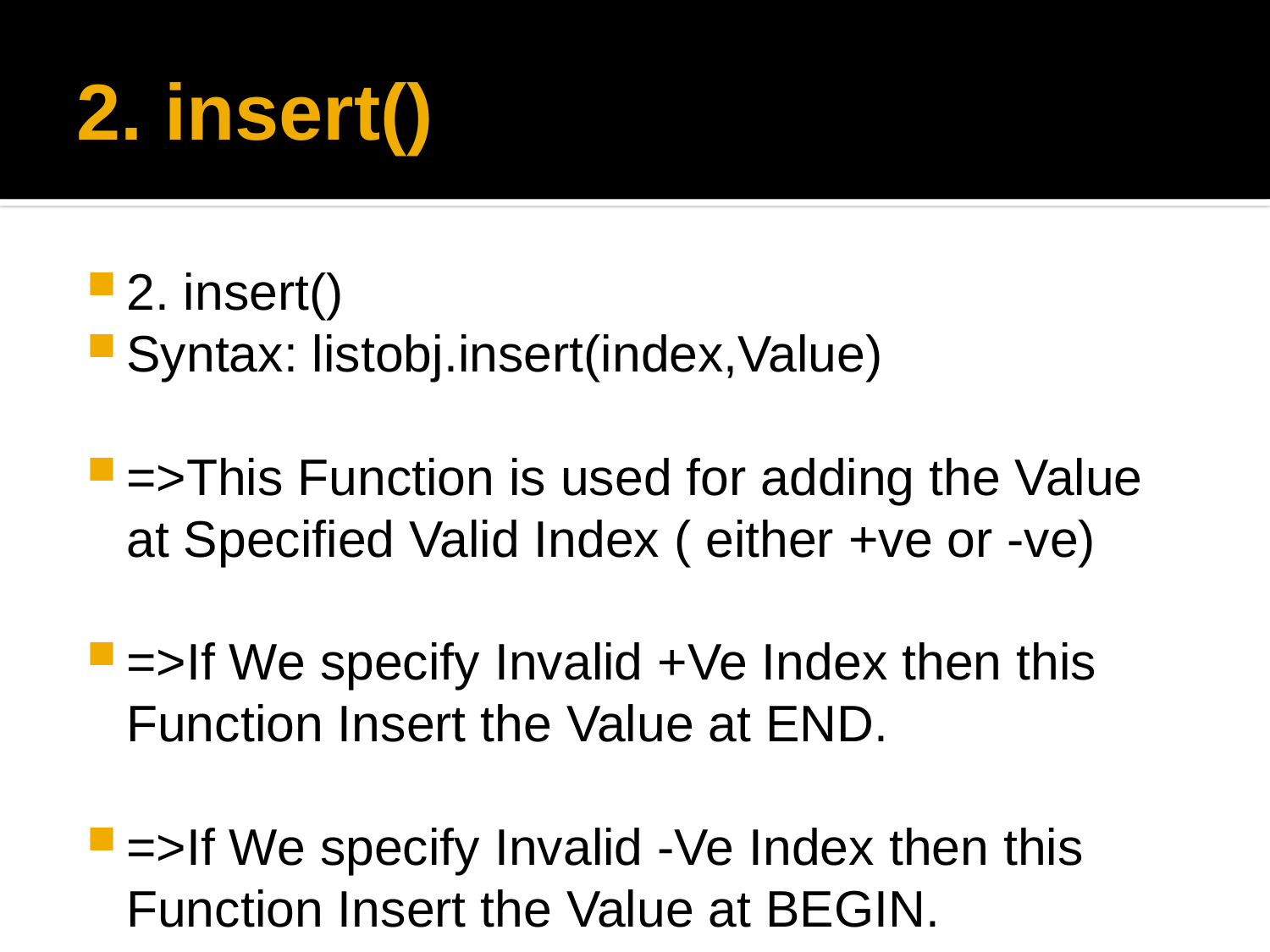

# 2. insert()
2. insert()
Syntax: listobj.insert(index,Value)

=>This Function is used for adding the Value at Specified Valid Index ( either +ve or -ve)

=>If We specify Invalid +Ve Index then this Function Insert the Value at END.

=>If We specify Invalid -Ve Index then this Function Insert the Value at BEGIN.